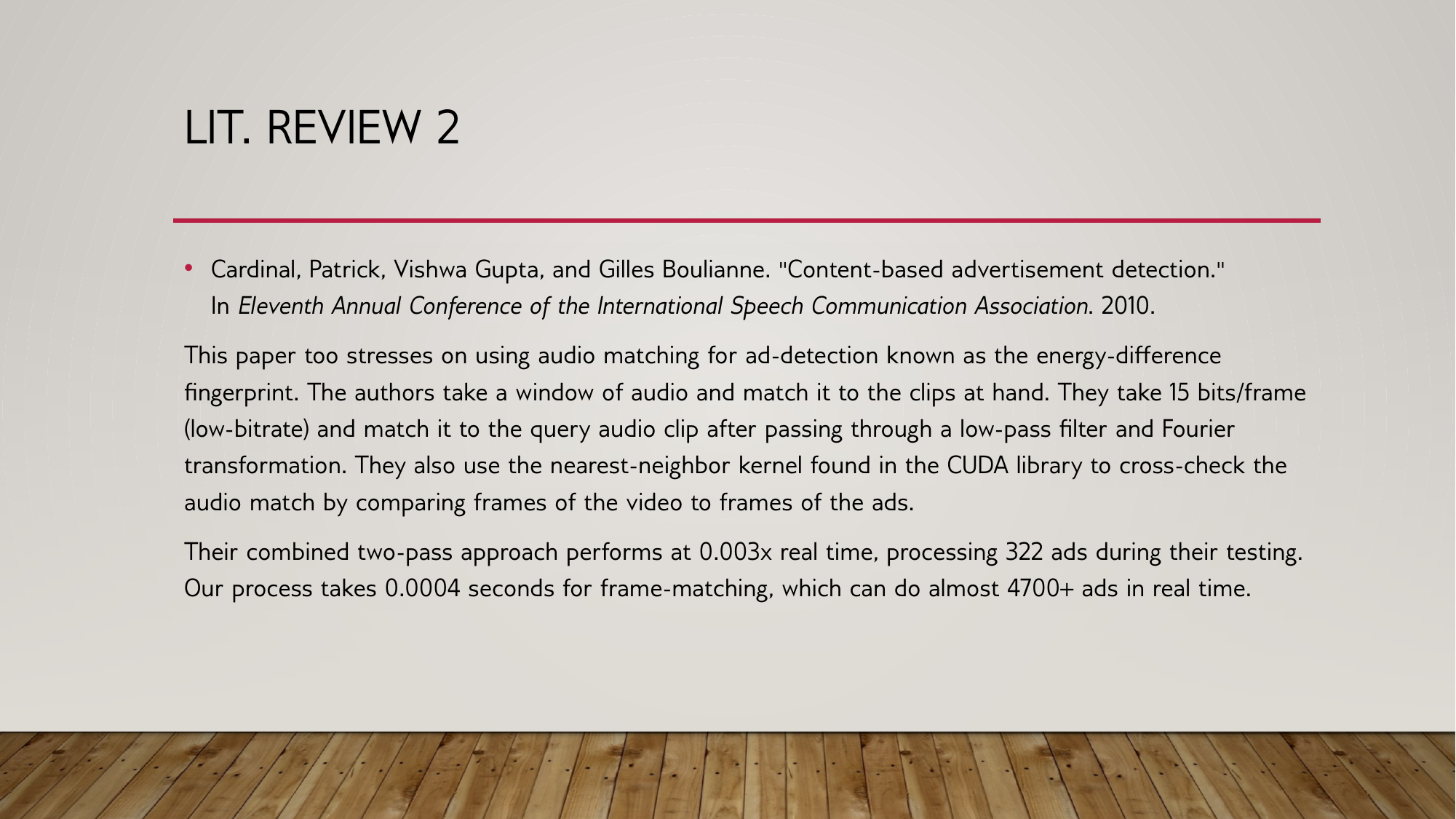

# Lit. review 2
Cardinal, Patrick, Vishwa Gupta, and Gilles Boulianne. "Content-based advertisement detection." In Eleventh Annual Conference of the International Speech Communication Association. 2010.
This paper too stresses on using audio matching for ad-detection known as the energy-difference fingerprint. The authors take a window of audio and match it to the clips at hand. They take 15 bits/frame (low-bitrate) and match it to the query audio clip after passing through a low-pass filter and Fourier transformation. They also use the nearest-neighbor kernel found in the CUDA library to cross-check the audio match by comparing frames of the video to frames of the ads.
Their combined two-pass approach performs at 0.003x real time, processing 322 ads during their testing. Our process takes 0.0004 seconds for frame-matching, which can do almost 4700+ ads in real time.